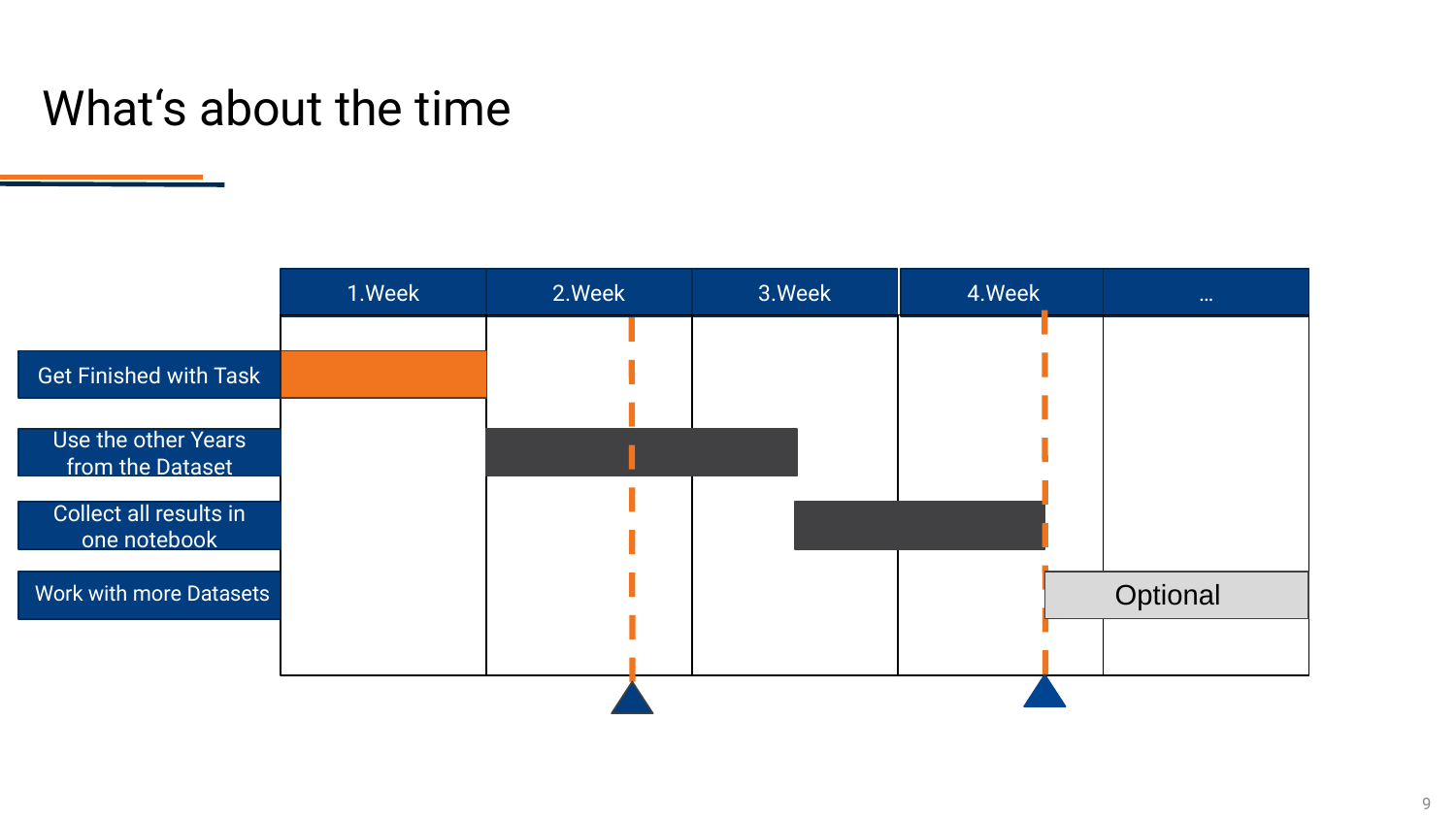

# What‘s about the time
4.Week
…
1.Week
2.Week
3.Week

Get Finished with Task

Use the other Years from the Dataset

Collect all results in one notebook

Optional

Work with more Datasets

9